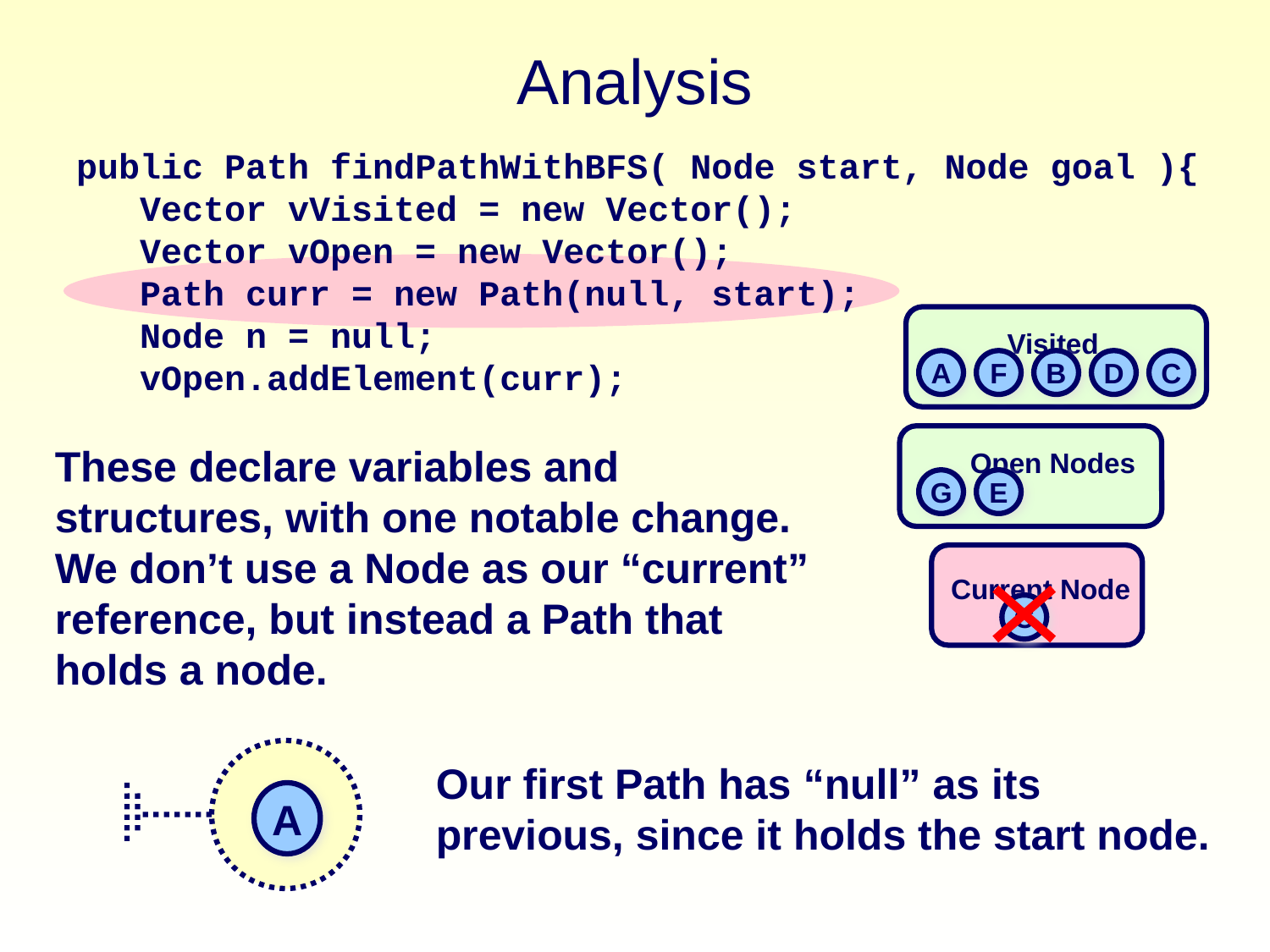

# Analysis
 public Path findPathWithBFS( Node start, Node goal ){
    Vector vVisited = new Vector();
    Vector vOpen = new Vector();
    Path curr = new Path(null, start);
    Node n = null;
    vOpen.addElement(curr);

Visited
A
F
B
D
C

Open Nodes
G
E

Current Node

C
These declare variables and structures, with one notable change.  We don’t use a Node as our “current” reference, but instead a Path that holds a node.

A

Our first Path has “null” as its
previous, since it holds the start node.